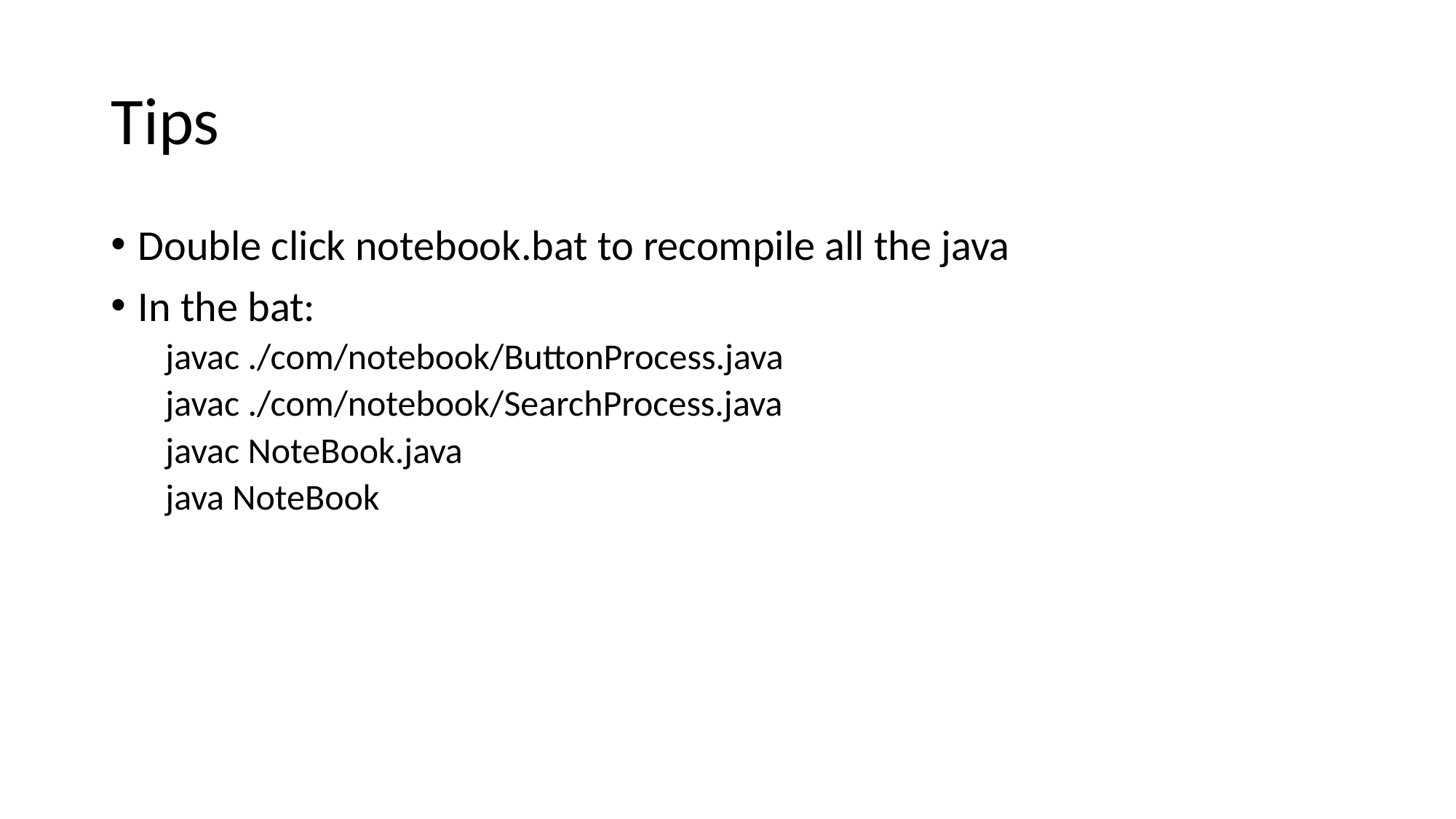

# Tips
Double click notebook.bat to recompile all the java
In the bat:
javac ./com/notebook/ButtonProcess.java
javac ./com/notebook/SearchProcess.java
javac NoteBook.java
java NoteBook